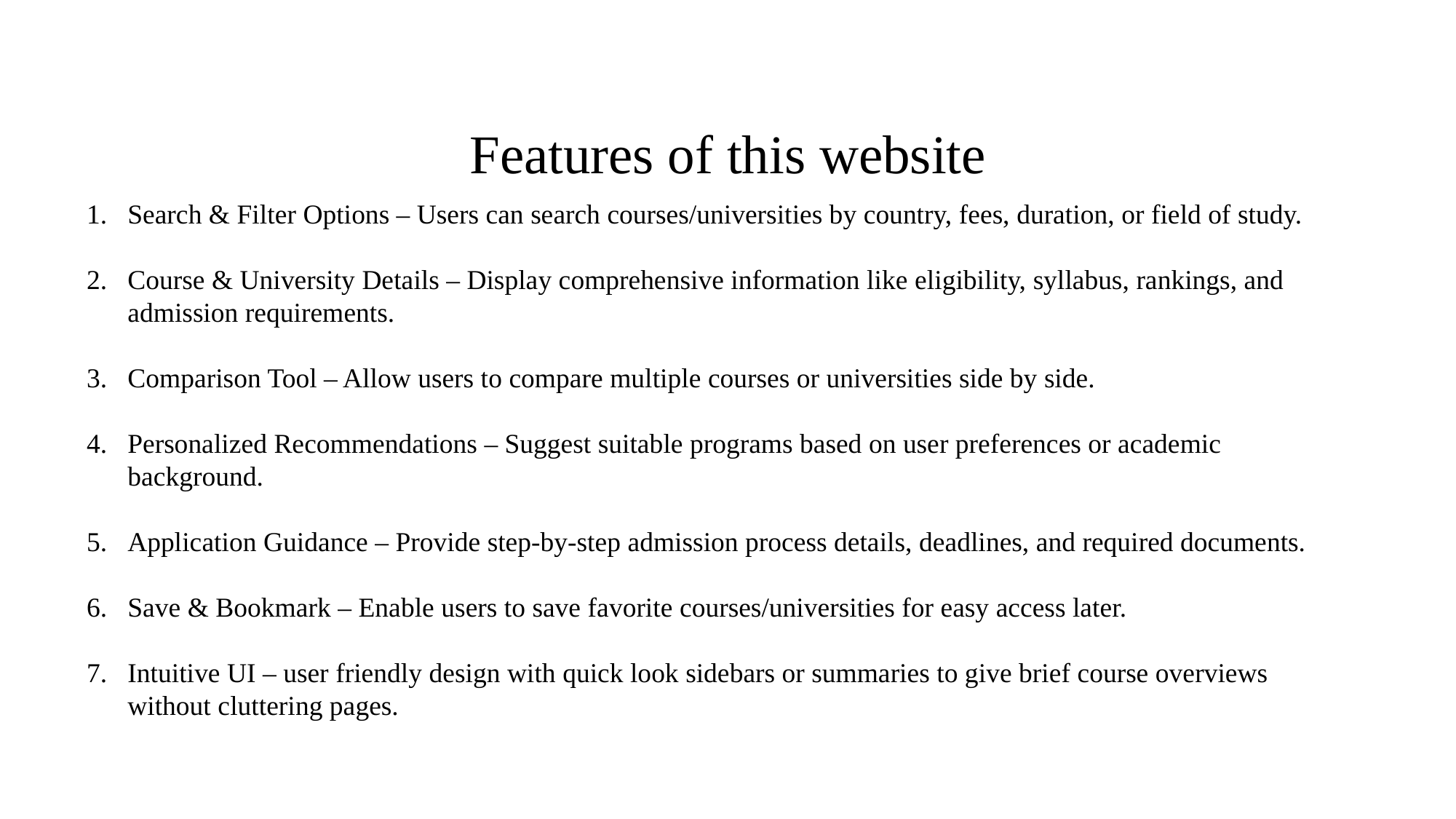

# Features of this website
Search & Filter Options – Users can search courses/universities by country, fees, duration, or field of study.

Course & University Details – Display comprehensive information like eligibility, syllabus, rankings, and admission requirements.

Comparison Tool – Allow users to compare multiple courses or universities side by side.

Personalized Recommendations – Suggest suitable programs based on user preferences or academic background.

Application Guidance – Provide step-by-step admission process details, deadlines, and required documents.

Save & Bookmark – Enable users to save favorite courses/universities for easy access later.

Intuitive UI – user friendly design with quick look sidebars or summaries to give brief course overviews without cluttering pages.